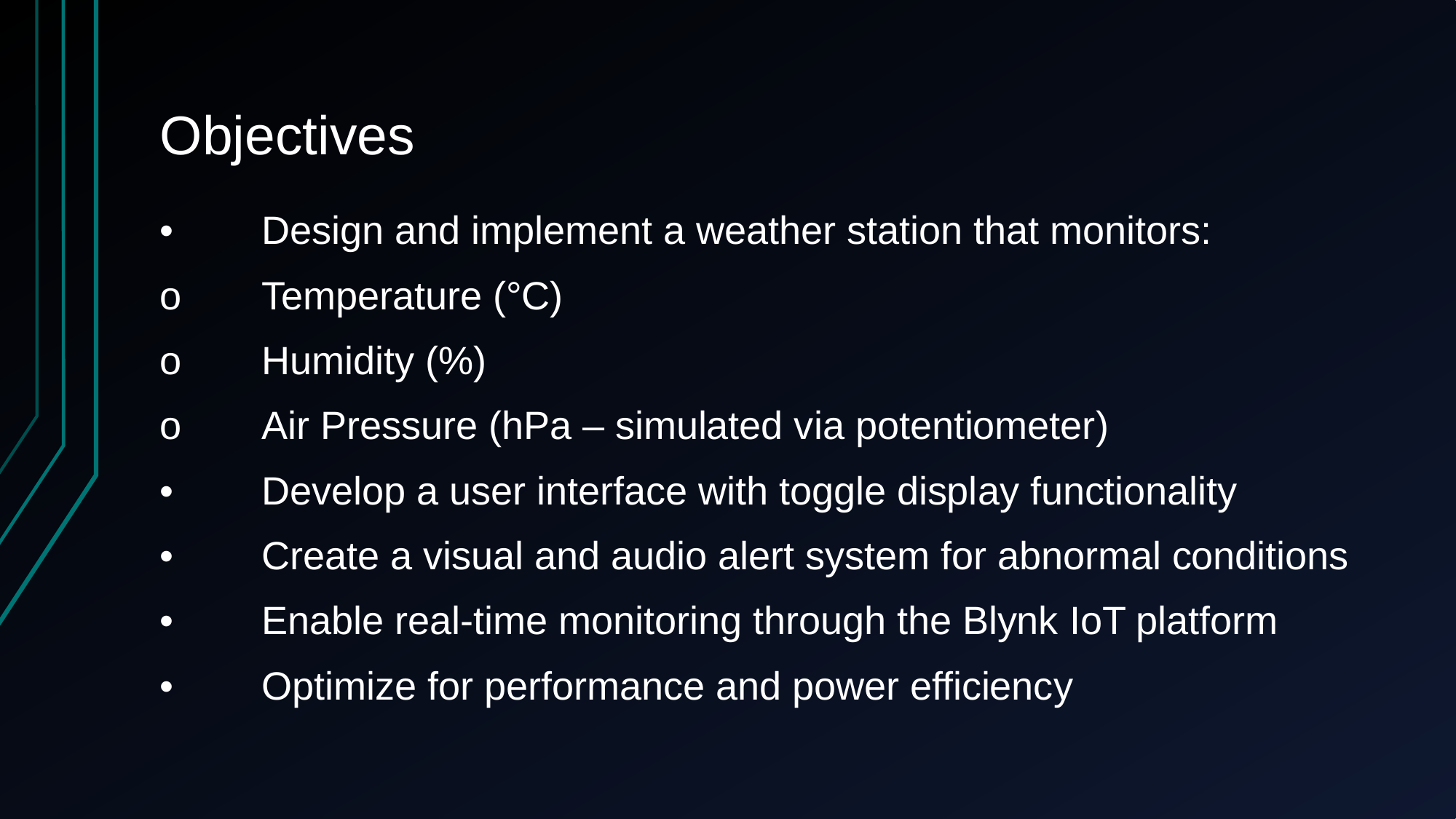

# Objectives
•	Design and implement a weather station that monitors:
o	Temperature (°C)
o	Humidity (%)
o	Air Pressure (hPa – simulated via potentiometer)
•	Develop a user interface with toggle display functionality
•	Create a visual and audio alert system for abnormal conditions
•	Enable real-time monitoring through the Blynk IoT platform
•	Optimize for performance and power efficiency